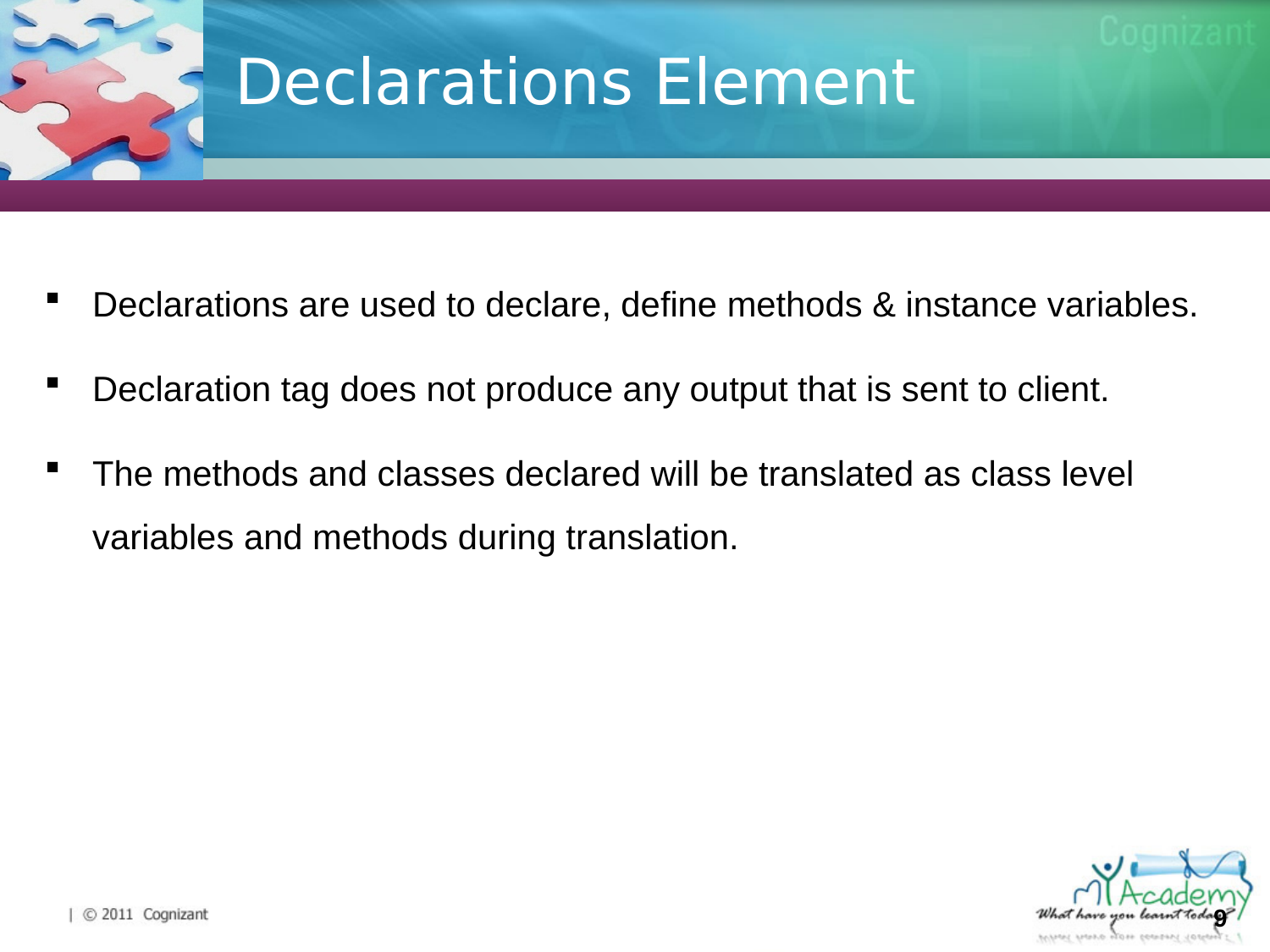

# Declarations Element
Declarations are used to declare, define methods & instance variables.
Declaration tag does not produce any output that is sent to client.
The methods and classes declared will be translated as class level variables and methods during translation.
9